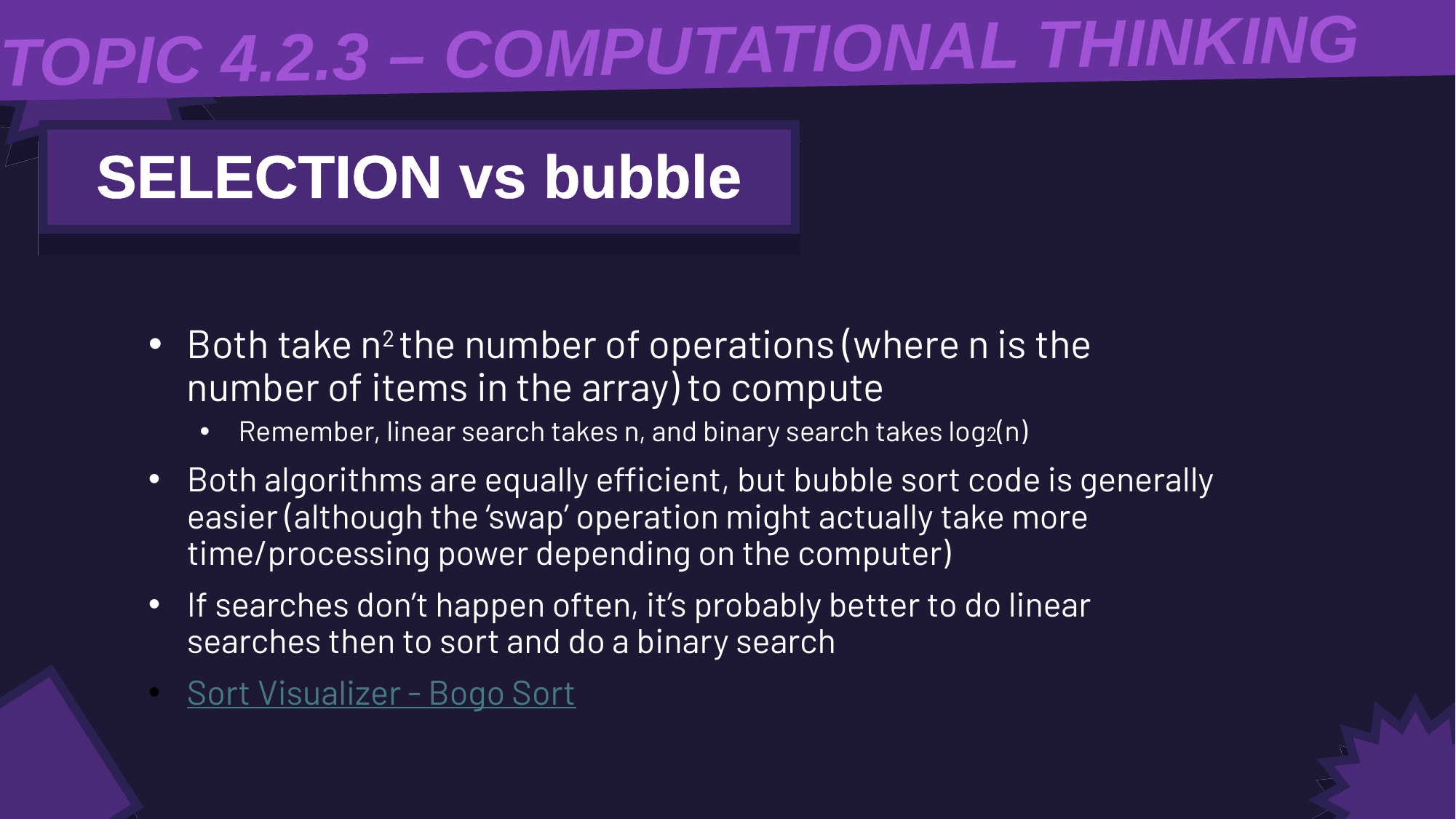

TOPIC 4.2.3 – COMPUTATIONAL THINKING

SELECTION vs bubble
Both take n2 the number of operations (where n is the number of items in the array) to compute
Remember, linear search takes n, and binary search takes log2(n)
Both algorithms are equally efficient, but bubble sort code is generally easier (although the ‘swap’ operation might actually take more time/processing power depending on the computer)
If searches don’t happen often, it’s probably better to do linear searches then to sort and do a binary search
Sort Visualizer - Bogo Sort